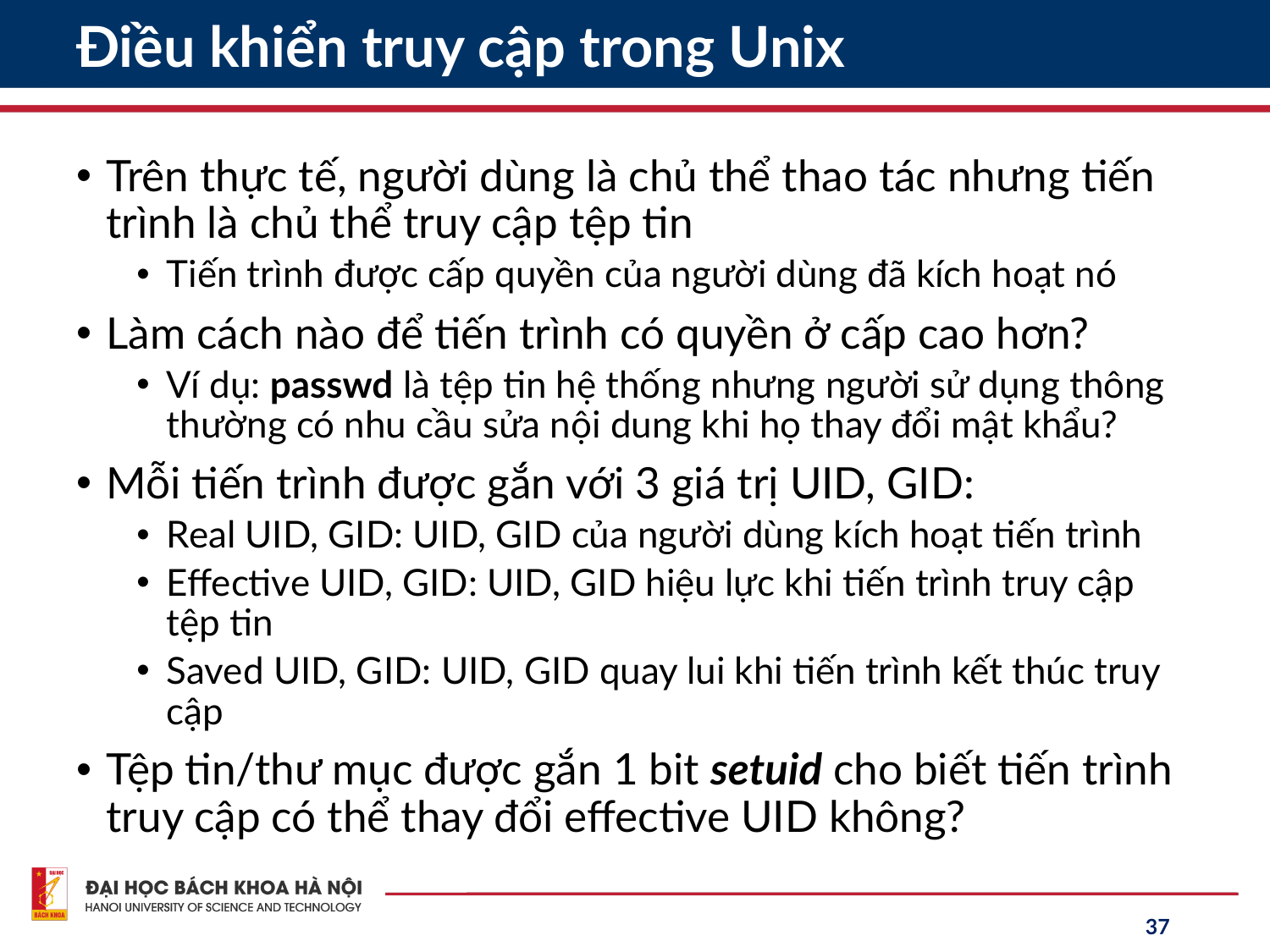

# Điều khiển truy cập trong Unix
Trên thực tế, người dùng là chủ thể thao tác nhưng tiến trình là chủ thể truy cập tệp tin
Tiến trình được cấp quyền của người dùng đã kích hoạt nó
Làm cách nào để tiến trình có quyền ở cấp cao hơn?
Ví dụ: passwd là tệp tin hệ thống nhưng người sử dụng thông thường có nhu cầu sửa nội dung khi họ thay đổi mật khẩu?
Mỗi tiến trình được gắn với 3 giá trị UID, GID:
Real UID, GID: UID, GID của người dùng kích hoạt tiến trình
Effective UID, GID: UID, GID hiệu lực khi tiến trình truy cập tệp tin
Saved UID, GID: UID, GID quay lui khi tiến trình kết thúc truy cập
Tệp tin/thư mục được gắn 1 bit setuid cho biết tiến trình truy cập có thể thay đổi effective UID không?
37